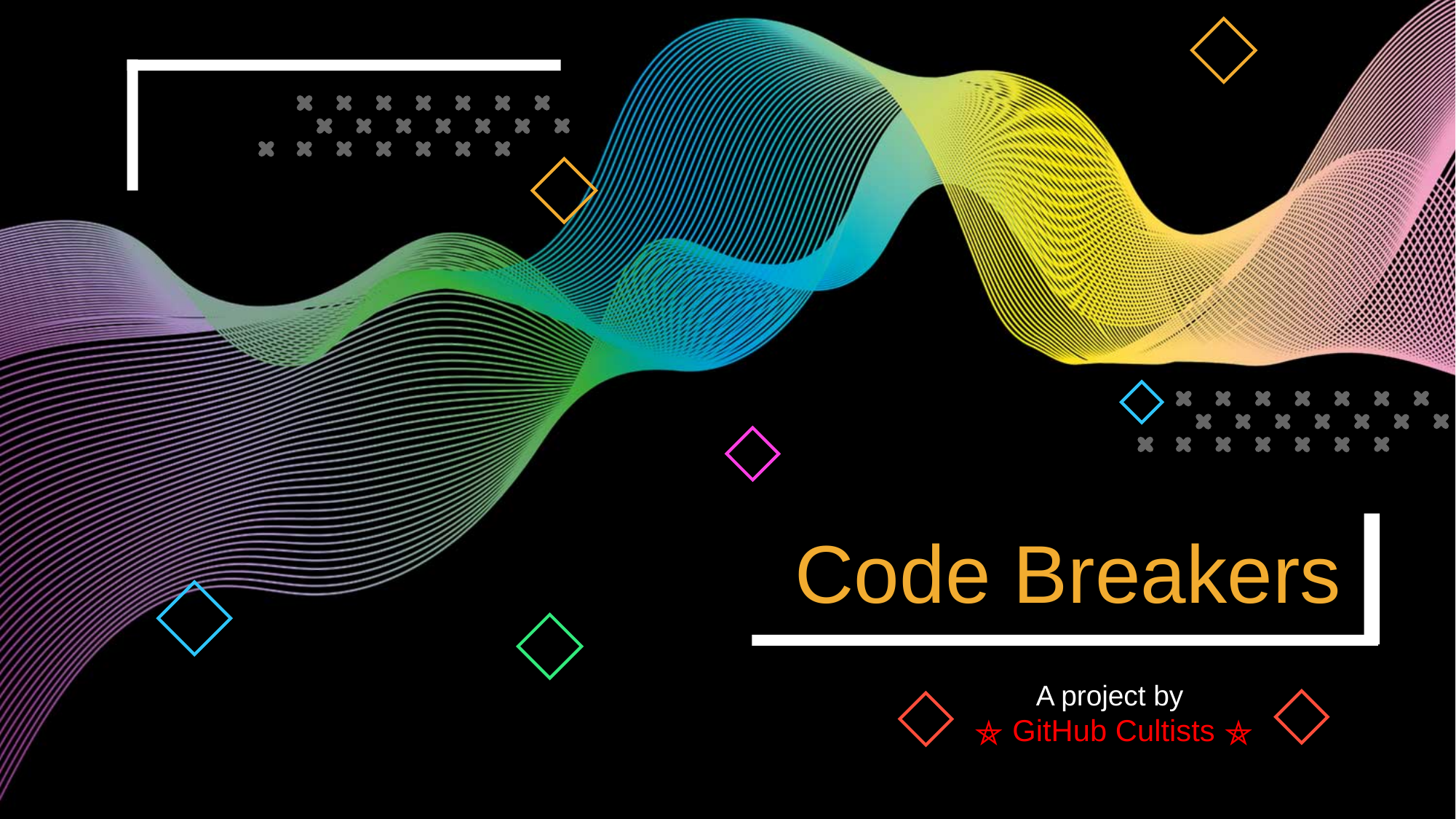

Code Breakers

A project by
⛤ GitHub Cultists ⛤